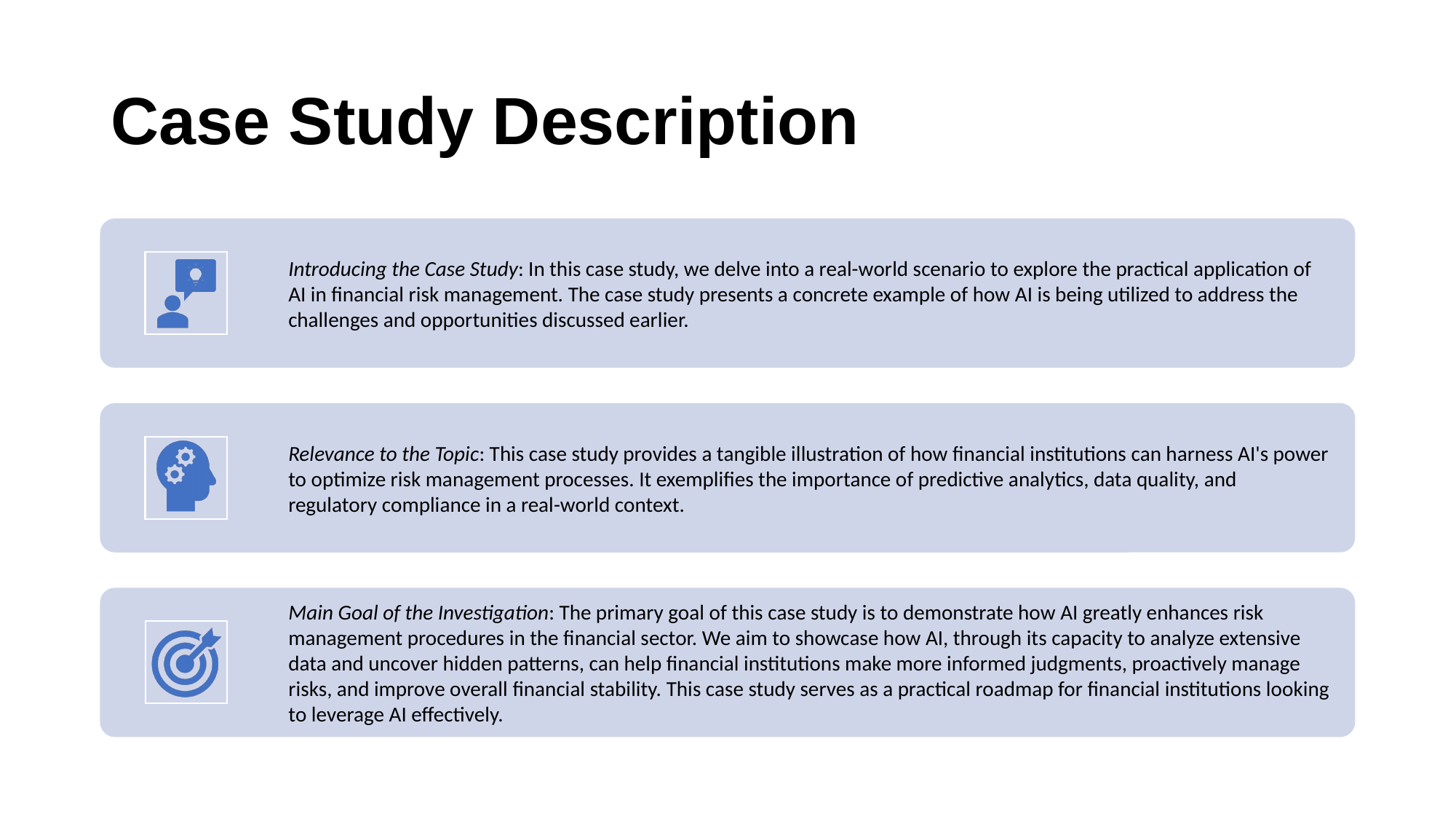

# Case Study Description
Introducing the Case Study: In this case study, we delve into a real-world scenario to explore the practical application of AI in financial risk management. The case study presents a concrete example of how AI is being utilized to address the challenges and opportunities discussed earlier.
Relevance to the Topic: This case study provides a tangible illustration of how financial institutions can harness AI's power to optimize risk management processes. It exemplifies the importance of predictive analytics, data quality, and regulatory compliance in a real-world context.
Main Goal of the Investigation: The primary goal of this case study is to demonstrate how AI greatly enhances risk management procedures in the financial sector. We aim to showcase how AI, through its capacity to analyze extensive data and uncover hidden patterns, can help financial institutions make more informed judgments, proactively manage risks, and improve overall financial stability. This case study serves as a practical roadmap for financial institutions looking to leverage AI effectively.